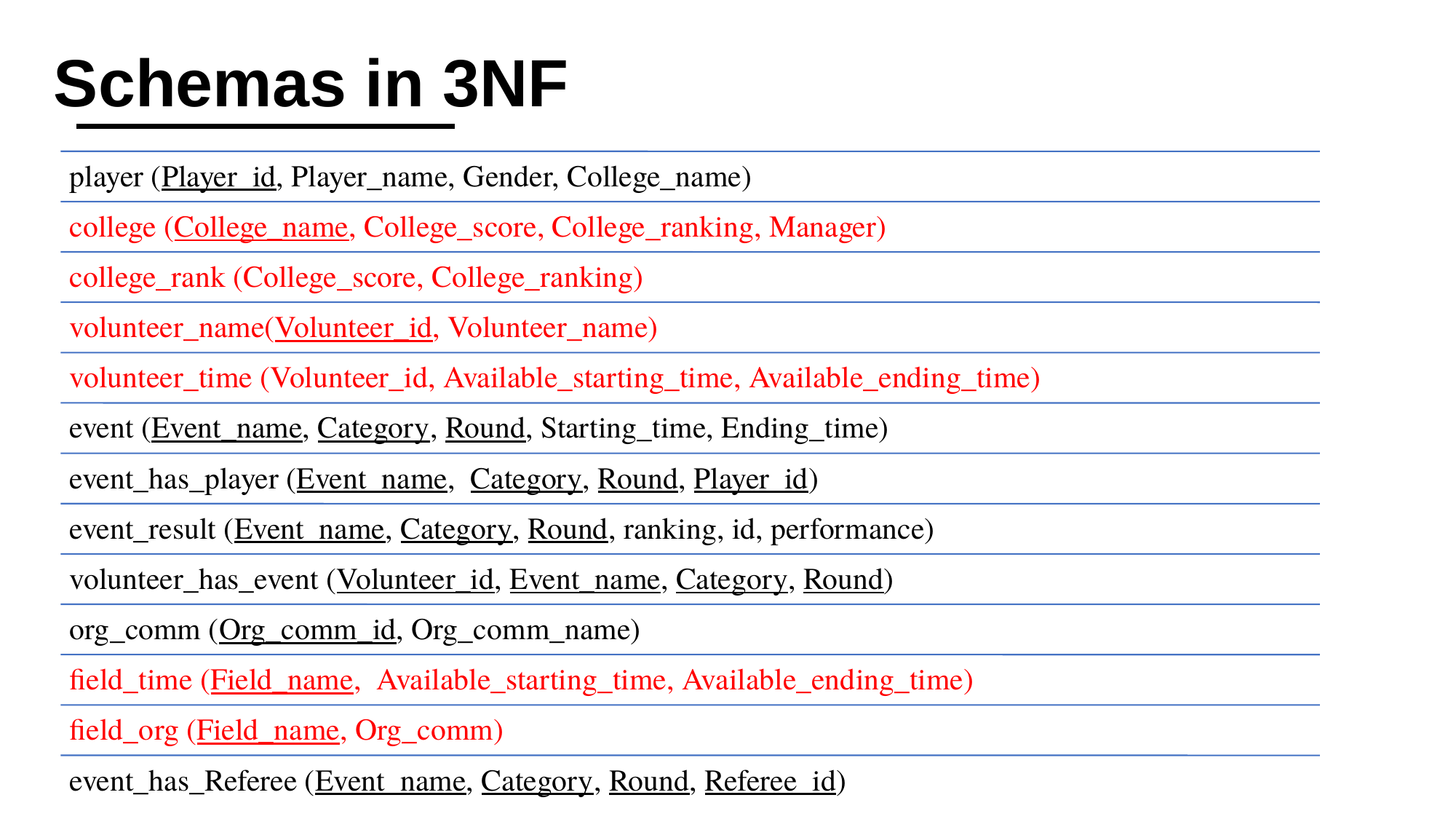

Schemas in 3NF
player (Player_id, Player_name, Gender, College_name)
college (College_name, College_score, College_ranking, Manager)
college_rank (College_score, College_ranking)
volunteer_name(Volunteer_id, Volunteer_name)
volunteer_time (Volunteer_id, Available_starting_time, Available_ending_time)
event (Event_name, Category, Round, Starting_time, Ending_time)
event_has_player (Event_name,  Category, Round, Player_id)
event_result (Event_name, Category, Round, ranking, id, performance)
volunteer_has_event (Volunteer_id, Event_name, Category, Round)
org_comm (Org_comm_id, Org_comm_name)
field_time (Field_name,  Available_starting_time, Available_ending_time)
field_org (Field_name, Org_comm)
event_has_Referee (Event_name, Category, Round, Referee_id)